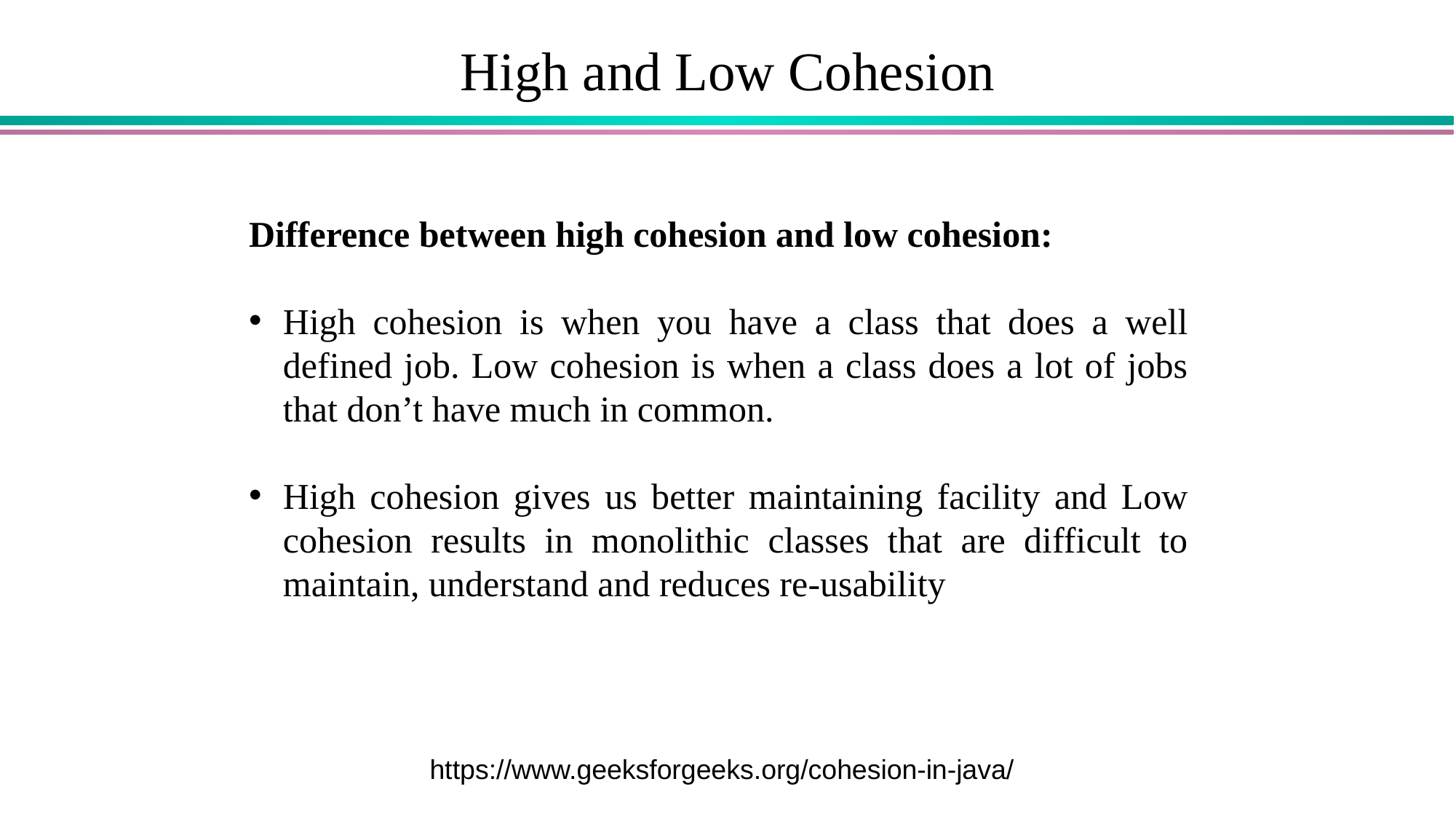

# High and Low Cohesion
Difference between high cohesion and low cohesion:

High cohesion is when you have a class that does a well defined job. Low cohesion is when a class does a lot of jobs that don’t have much in common.

High cohesion gives us better maintaining facility and Low cohesion results in monolithic classes that are difficult to maintain, understand and reduces re-usability
https://www.geeksforgeeks.org/cohesion-in-java/